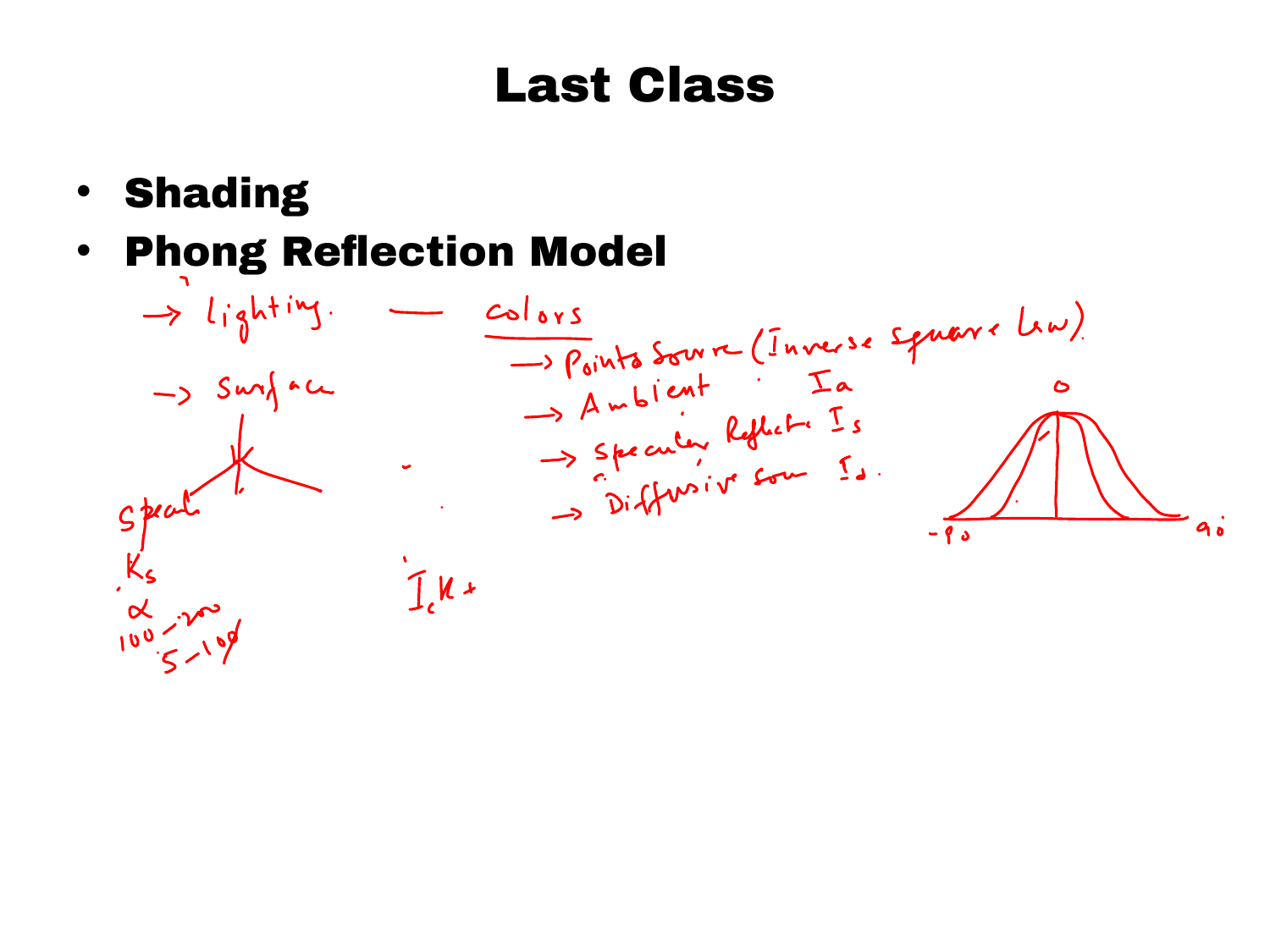

# Last Class
Shading
Phong Reflection Model